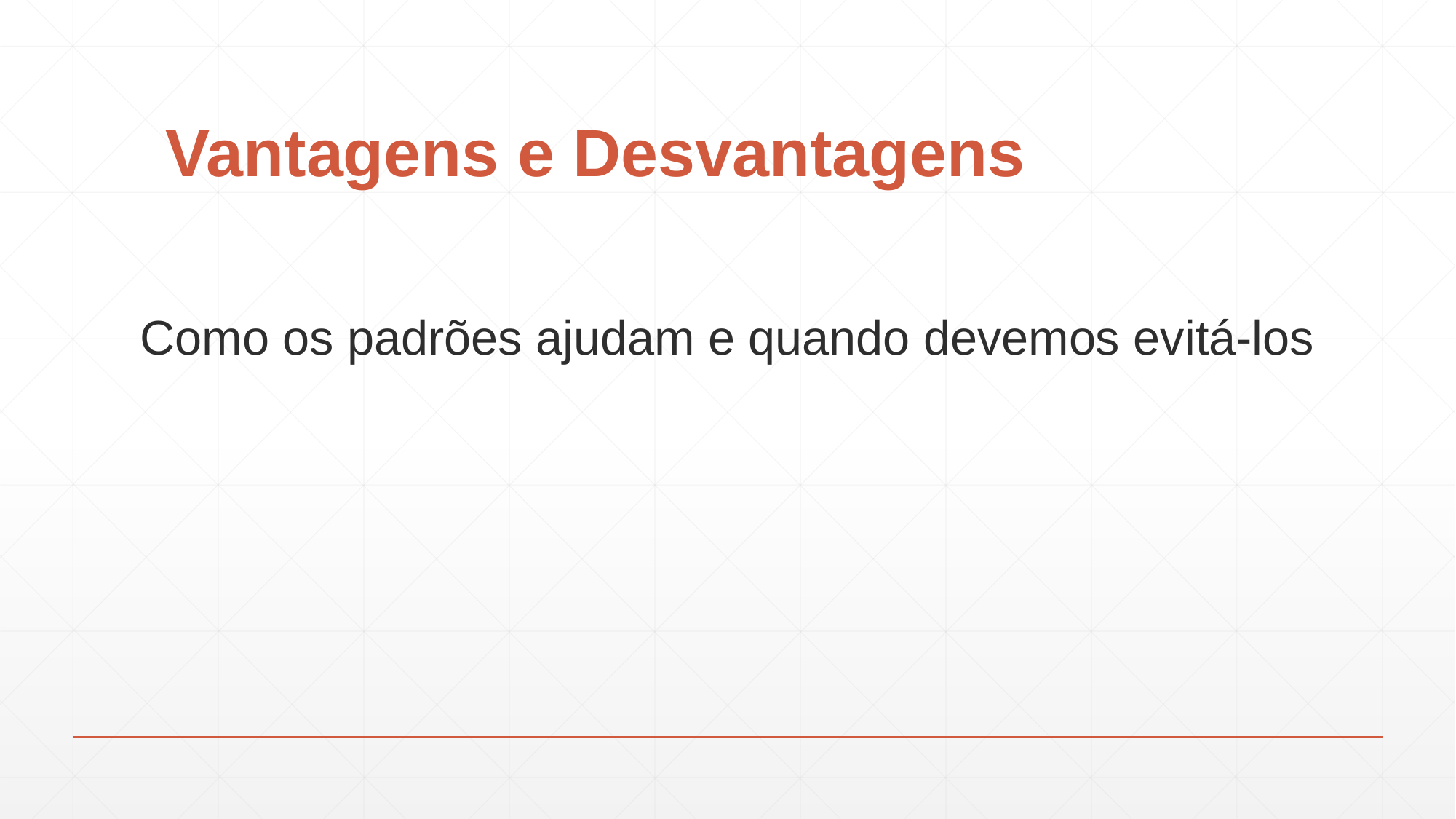

# Vantagens e Desvantagens
Como os padrões ajudam e quando devemos evitá-los